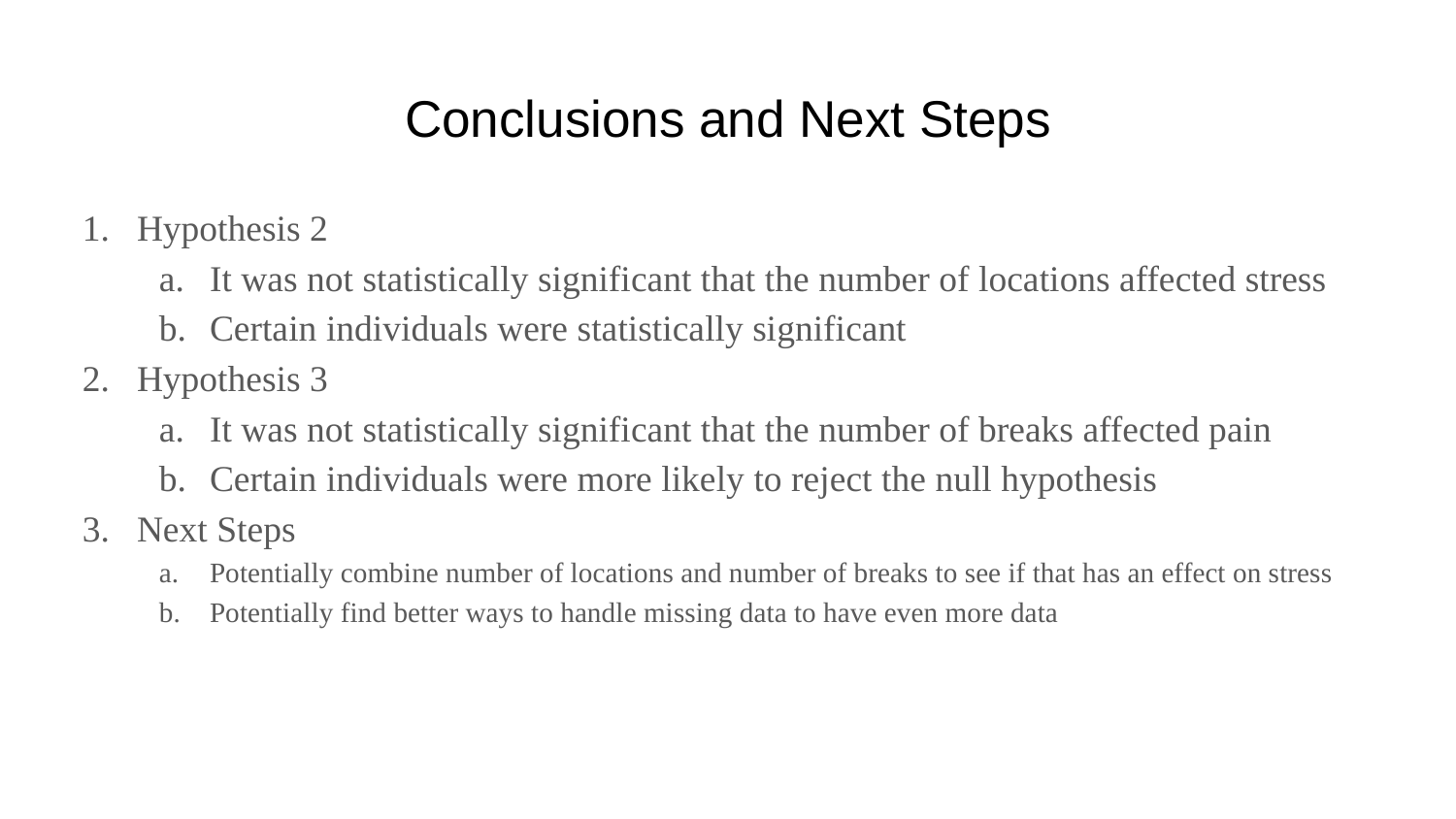

# Conclusions and Next Steps
Hypothesis 2
It was not statistically significant that the number of locations affected stress
Certain individuals were statistically significant
Hypothesis 3
It was not statistically significant that the number of breaks affected pain
Certain individuals were more likely to reject the null hypothesis
Next Steps
Potentially combine number of locations and number of breaks to see if that has an effect on stress
Potentially find better ways to handle missing data to have even more data